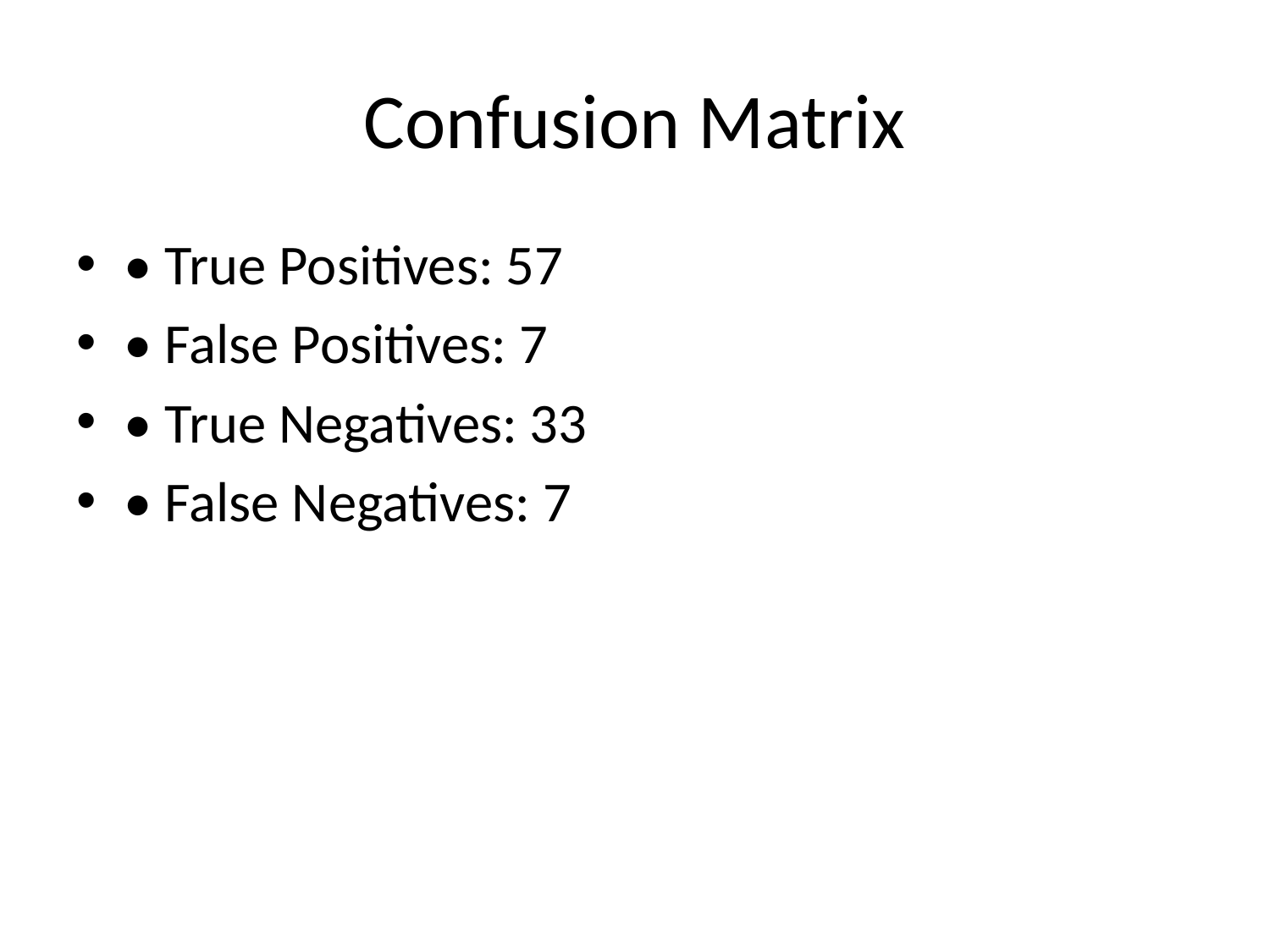

# Confusion Matrix
• True Positives: 57
• False Positives: 7
• True Negatives: 33
• False Negatives: 7